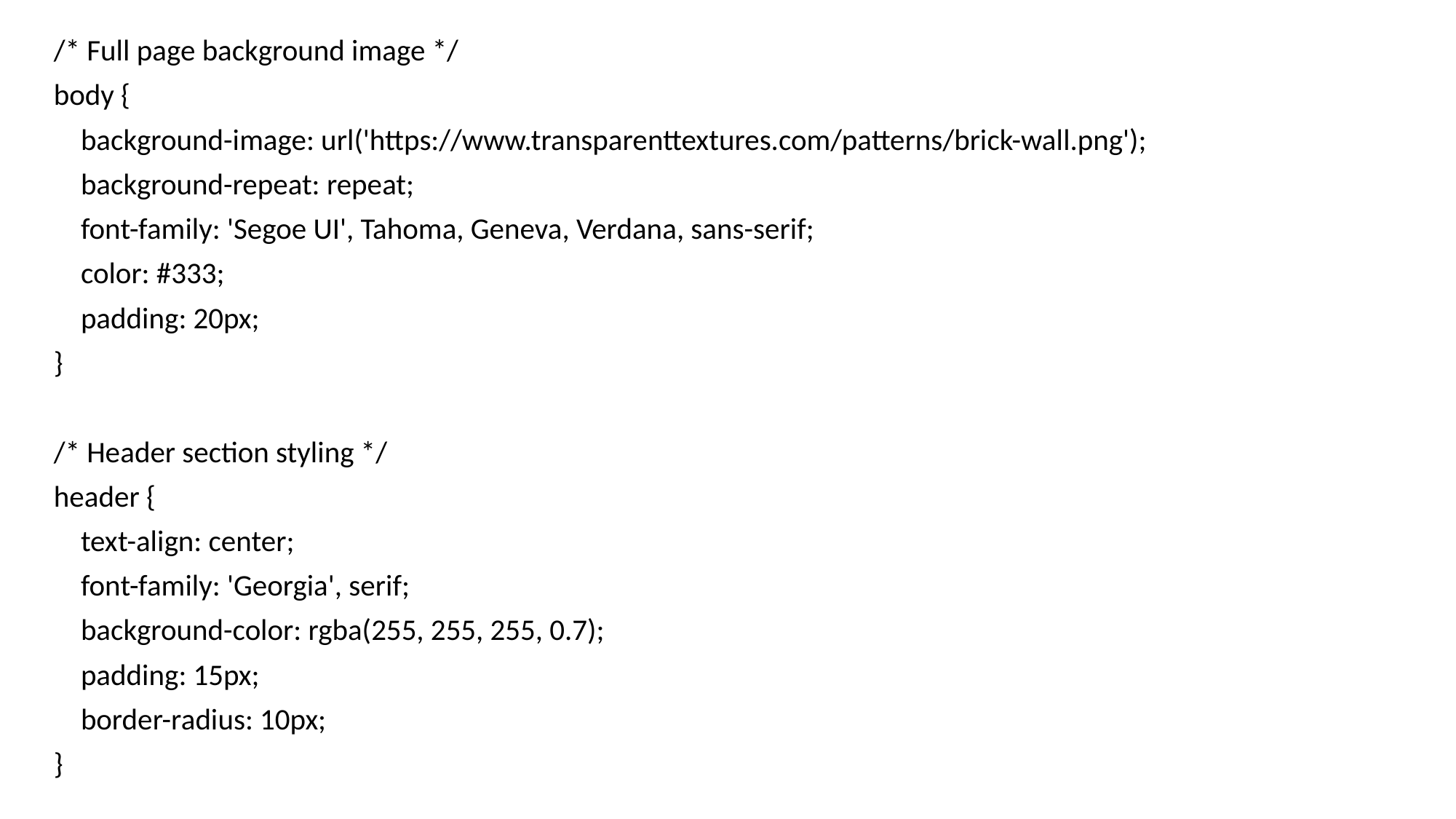

/* Full page background image */
body {
    background-image: url('https://www.transparenttextures.com/patterns/brick-wall.png');
    background-repeat: repeat;
    font-family: 'Segoe UI', Tahoma, Geneva, Verdana, sans-serif;
    color: #333;
    padding: 20px;
}

/* Header section styling */
header {
    text-align: center;
    font-family: 'Georgia', serif;
    background-color: rgba(255, 255, 255, 0.7);
    padding: 15px;
    border-radius: 10px;
}